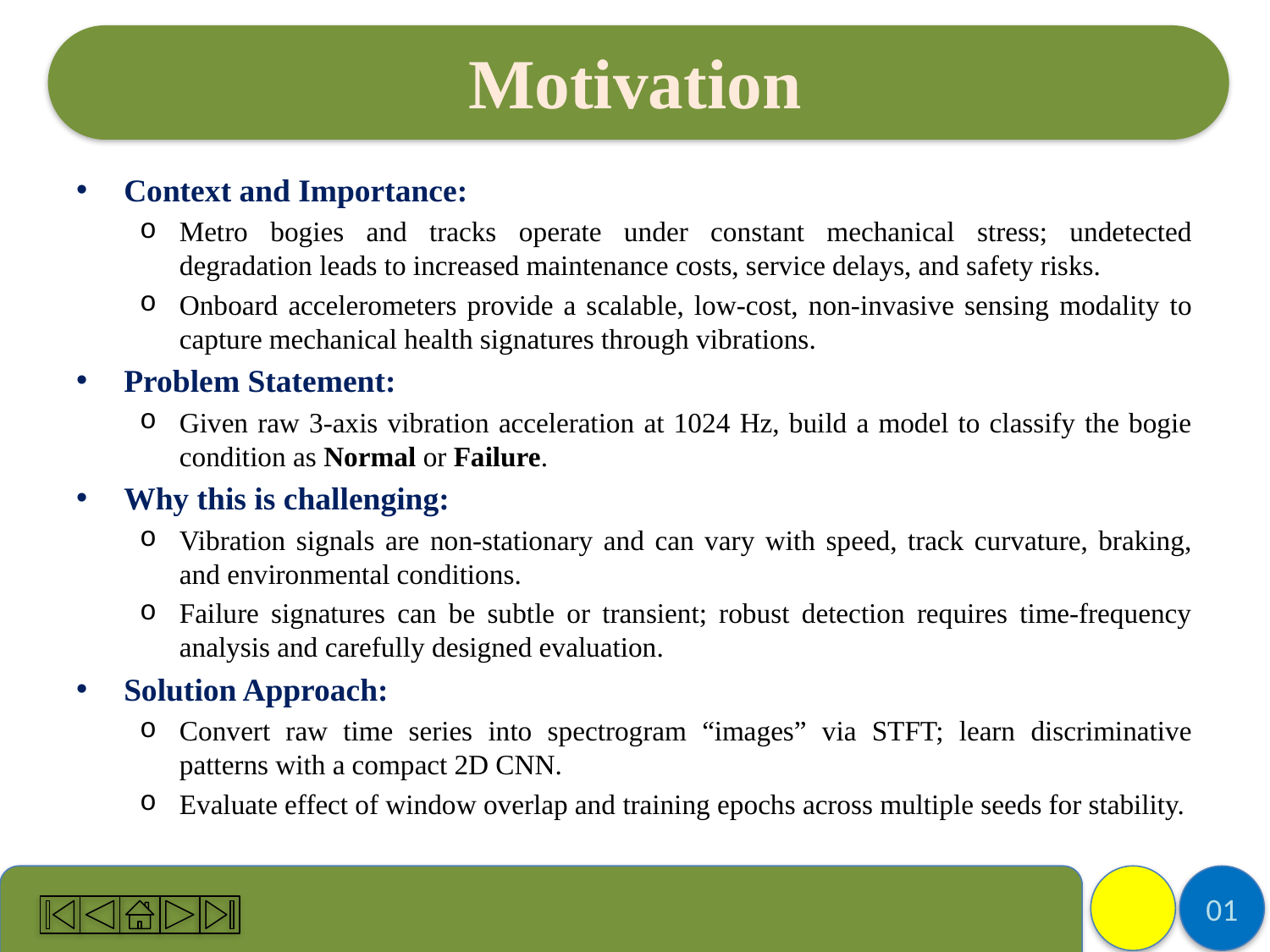

# Motivation

Context and Importance:
Metro bogies and tracks operate under constant mechanical stress; undetected degradation leads to increased maintenance costs, service delays, and safety risks.
Onboard accelerometers provide a scalable, low-cost, non-invasive sensing modality to capture mechanical health signatures through vibrations.
Problem Statement:
Given raw 3-axis vibration acceleration at 1024 Hz, build a model to classify the bogie condition as Normal or Failure.
Why this is challenging:
Vibration signals are non-stationary and can vary with speed, track curvature, braking, and environmental conditions.
Failure signatures can be subtle or transient; robust detection requires time-frequency analysis and carefully designed evaluation.
Solution Approach:
Convert raw time series into spectrogram “images” via STFT; learn discriminative patterns with a compact 2D CNN.
Evaluate effect of window overlap and training epochs across multiple seeds for stability.

01